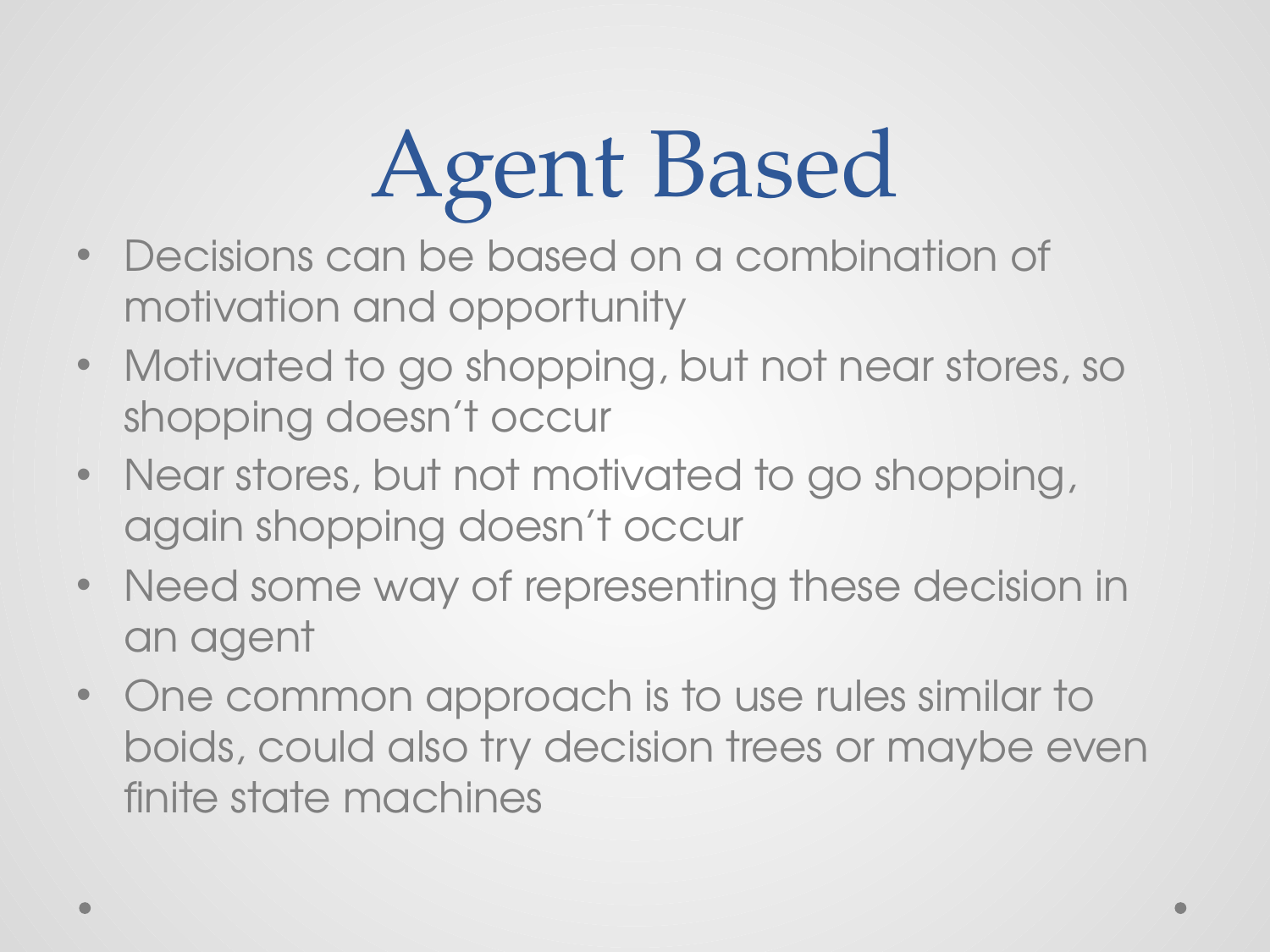

# Agent Based
Decisions can be based on a combination of motivation and opportunity
Motivated to go shopping, but not near stores, so shopping doesn’t occur
Near stores, but not motivated to go shopping, again shopping doesn’t occur
Need some way of representing these decision in an agent
One common approach is to use rules similar to boids, could also try decision trees or maybe even finite state machines